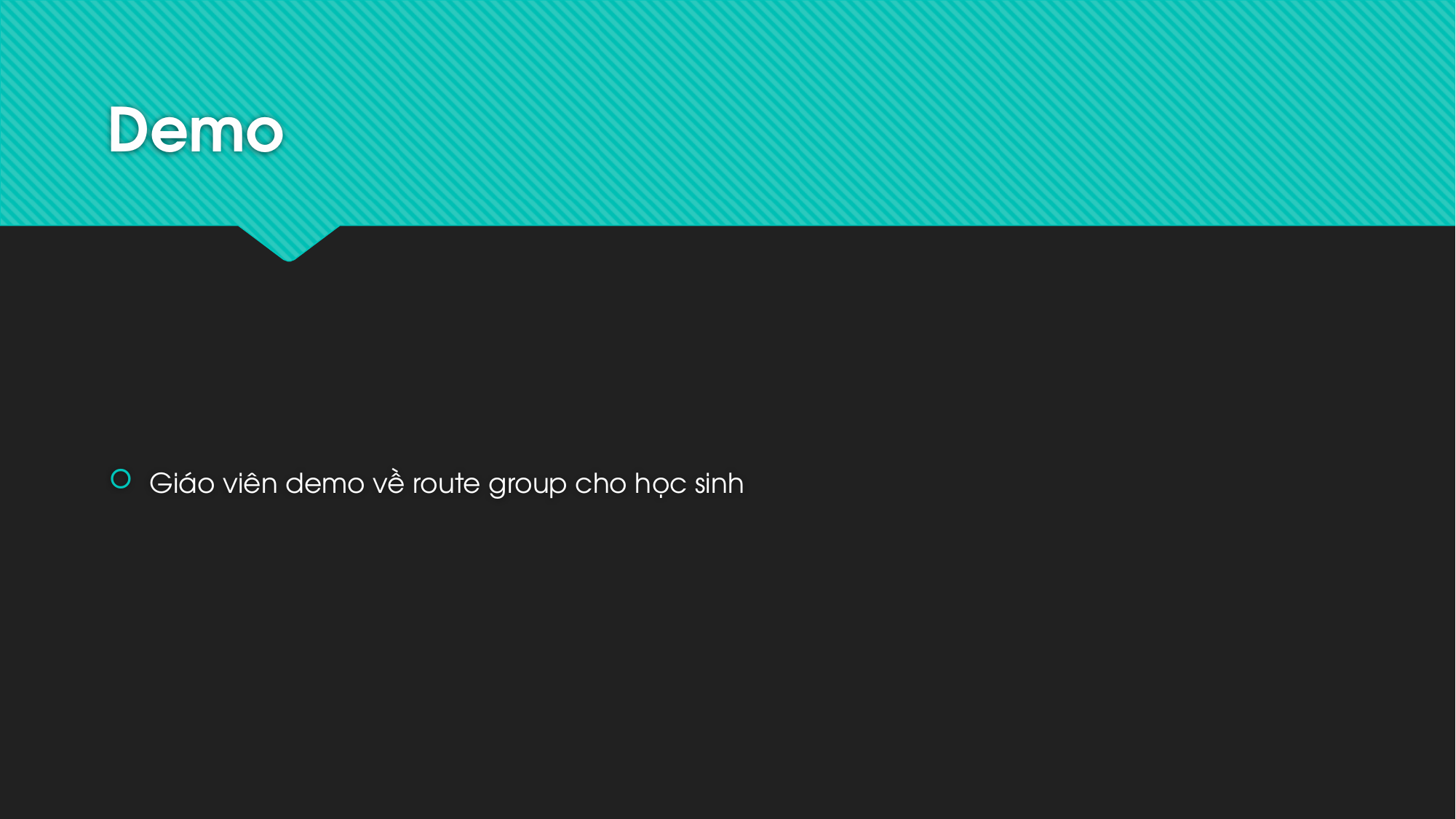

# Demo
Giáo viên demo về route group cho học sinh